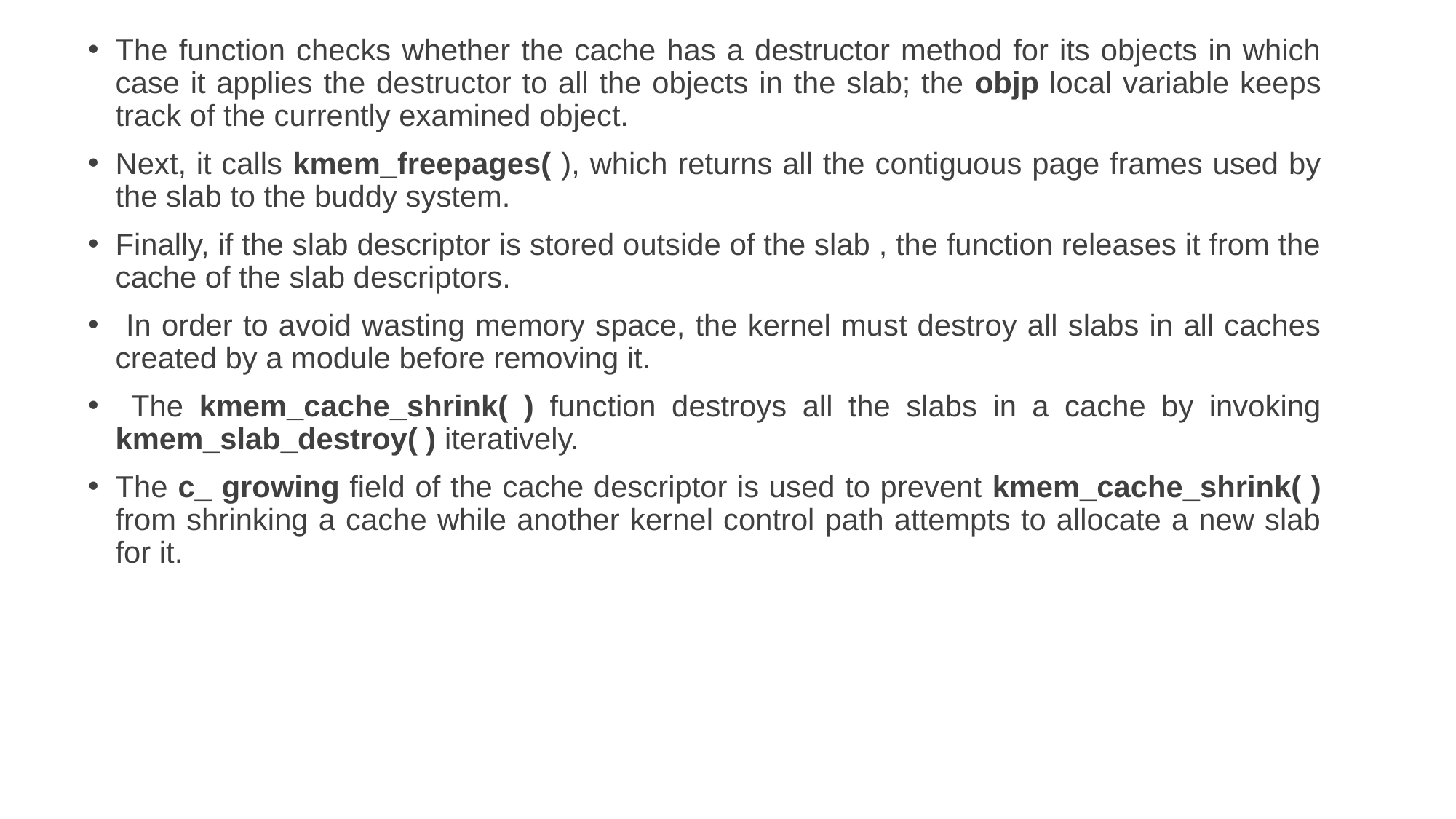

The function checks whether the cache has a destructor method for its objects in which case it applies the destructor to all the objects in the slab; the objp local variable keeps track of the currently examined object.
Next, it calls kmem_freepages( ), which returns all the contiguous page frames used by the slab to the buddy system.
Finally, if the slab descriptor is stored outside of the slab , the function releases it from the cache of the slab descriptors.
 In order to avoid wasting memory space, the kernel must destroy all slabs in all caches created by a module before removing it.
 The kmem_cache_shrink( ) function destroys all the slabs in a cache by invoking kmem_slab_destroy( ) iteratively.
The c_ growing field of the cache descriptor is used to prevent kmem_cache_shrink( ) from shrinking a cache while another kernel control path attempts to allocate a new slab for it.